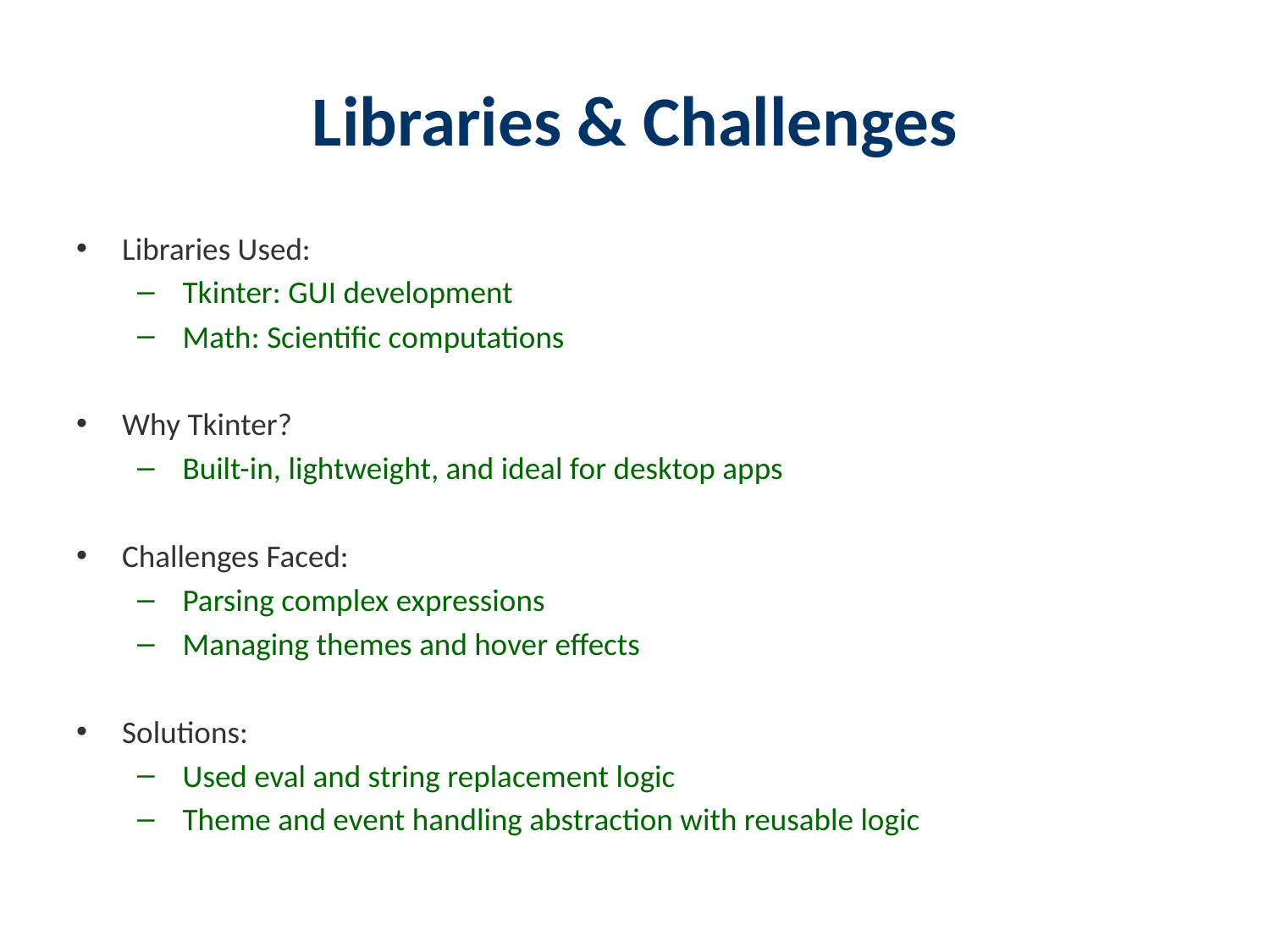

# Libraries & Challenges
Libraries Used:
 Tkinter: GUI development
 Math: Scientific computations

Why Tkinter?
 Built-in, lightweight, and ideal for desktop apps

Challenges Faced:
 Parsing complex expressions
 Managing themes and hover effects

Solutions:
 Used eval and string replacement logic
 Theme and event handling abstraction with reusable logic